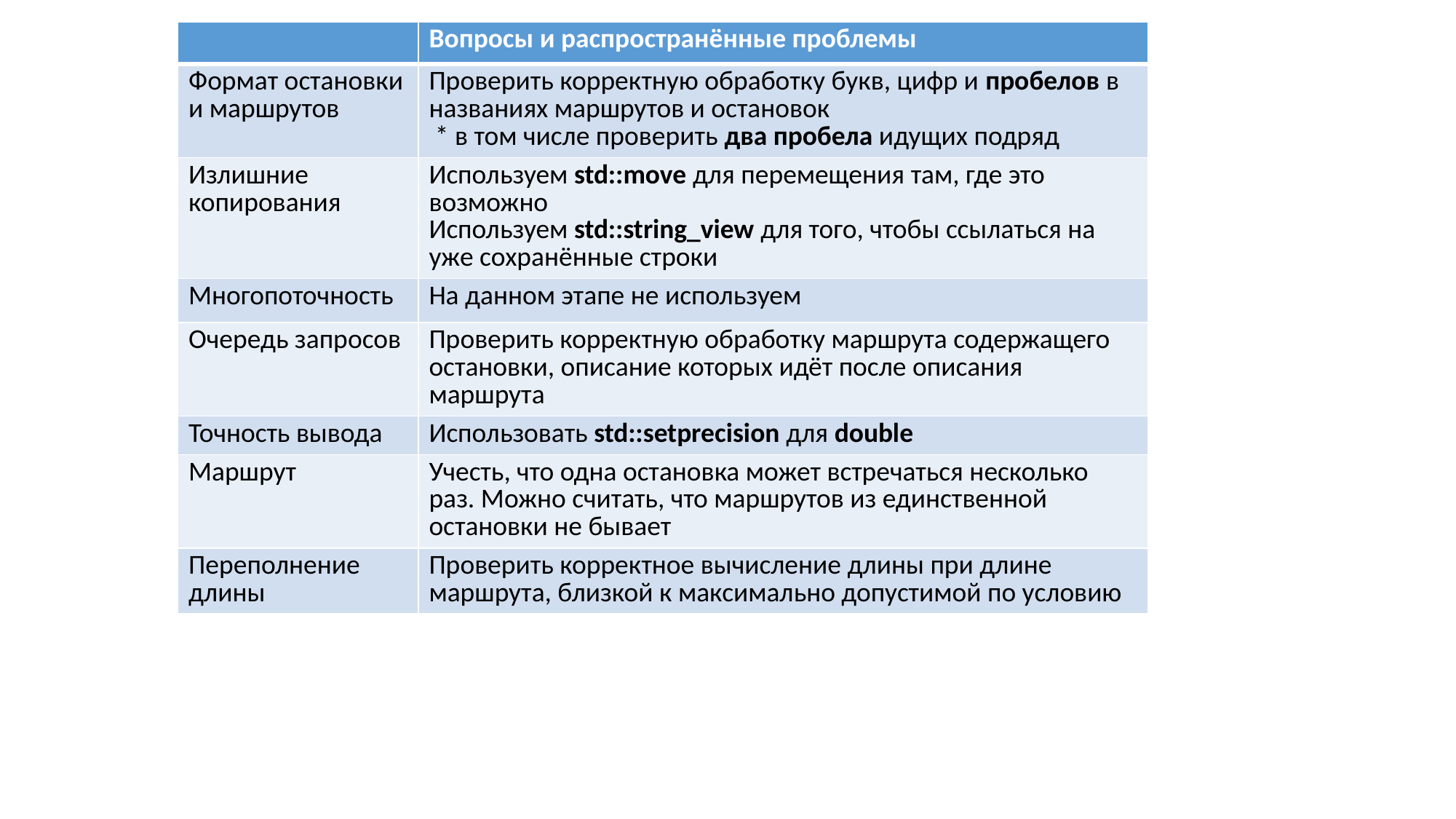

|  | Вопросы и распространённые проблемы |
| --- | --- |
| Формат остановки и маршрутов | Проверить корректную обработку букв, цифр и пробелов в названиях маршрутов и остановок \* в том числе проверить два пробела идущих подряд |
| Излишние копирования | Используем std::move для перемещения там, где это возможно Используем std::string\_view для того, чтобы ссылаться на уже сохранённые строки |
| Многопоточность | На данном этапе не используем |
| Очередь запросов | Проверить корректную обработку маршрута содержащего остановки, описание которых идёт после описания маршрута |
| Точность вывода | Использовать std::setprecision для double |
| Маршрут | Учесть, что одна остановка может встречаться несколько раз. Можно считать, что маршрутов из единственной остановки не бывает |
| Переполнение длины | Проверить корректное вычисление длины при длине маршрута, близкой к максимально допустимой по условию |